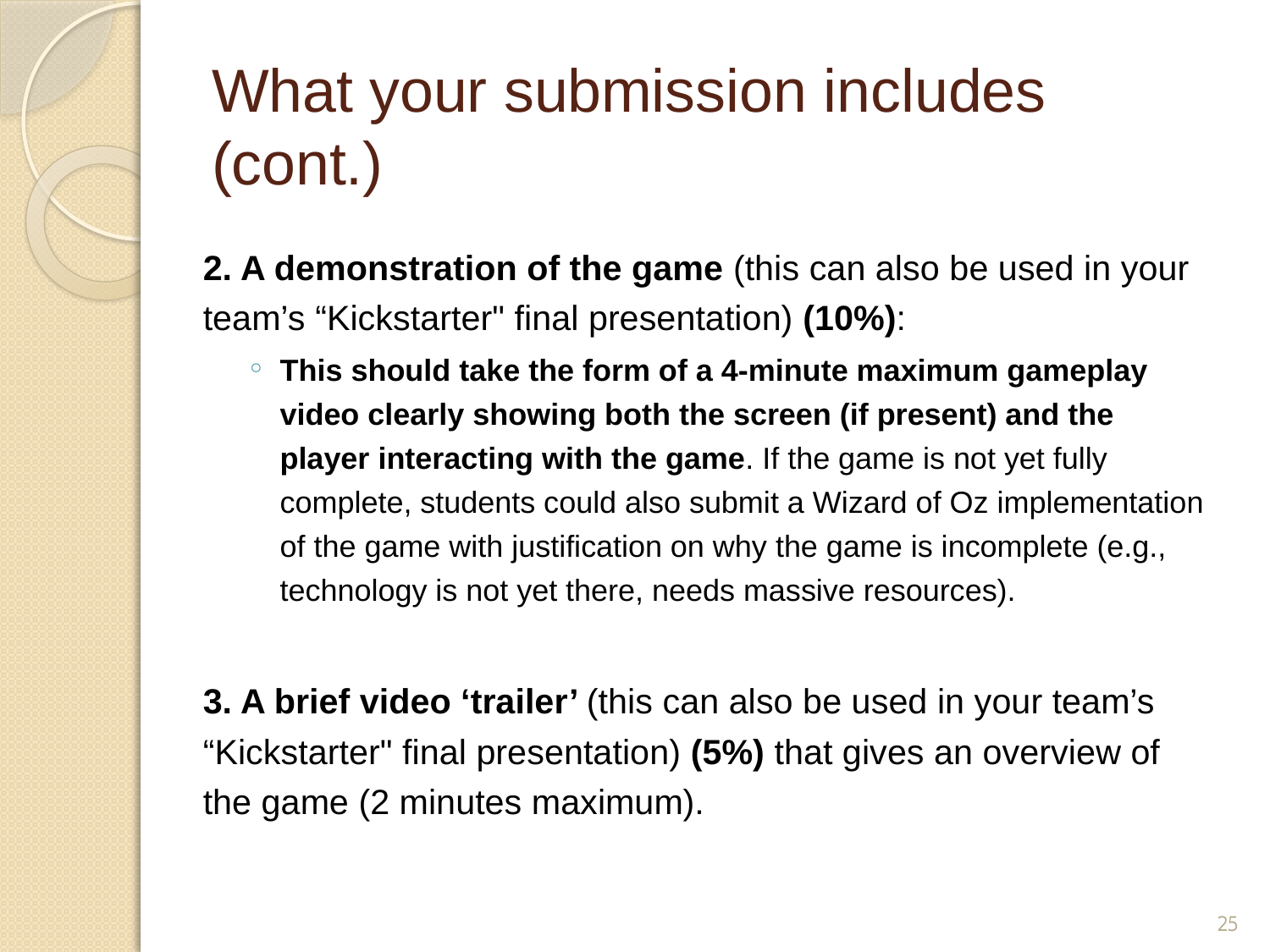

# What your submission includes (cont.)
2. A demonstration of the game (this can also be used in your team’s “Kickstarter" final presentation) (10%):
This should take the form of a 4-minute maximum gameplay video clearly showing both the screen (if present) and the player interacting with the game. If the game is not yet fully complete, students could also submit a Wizard of Oz implementation of the game with justification on why the game is incomplete (e.g., technology is not yet there, needs massive resources).

3. A brief video ‘trailer’ (this can also be used in your team’s “Kickstarter" final presentation) (5%) that gives an overview of the game (2 minutes maximum).

25